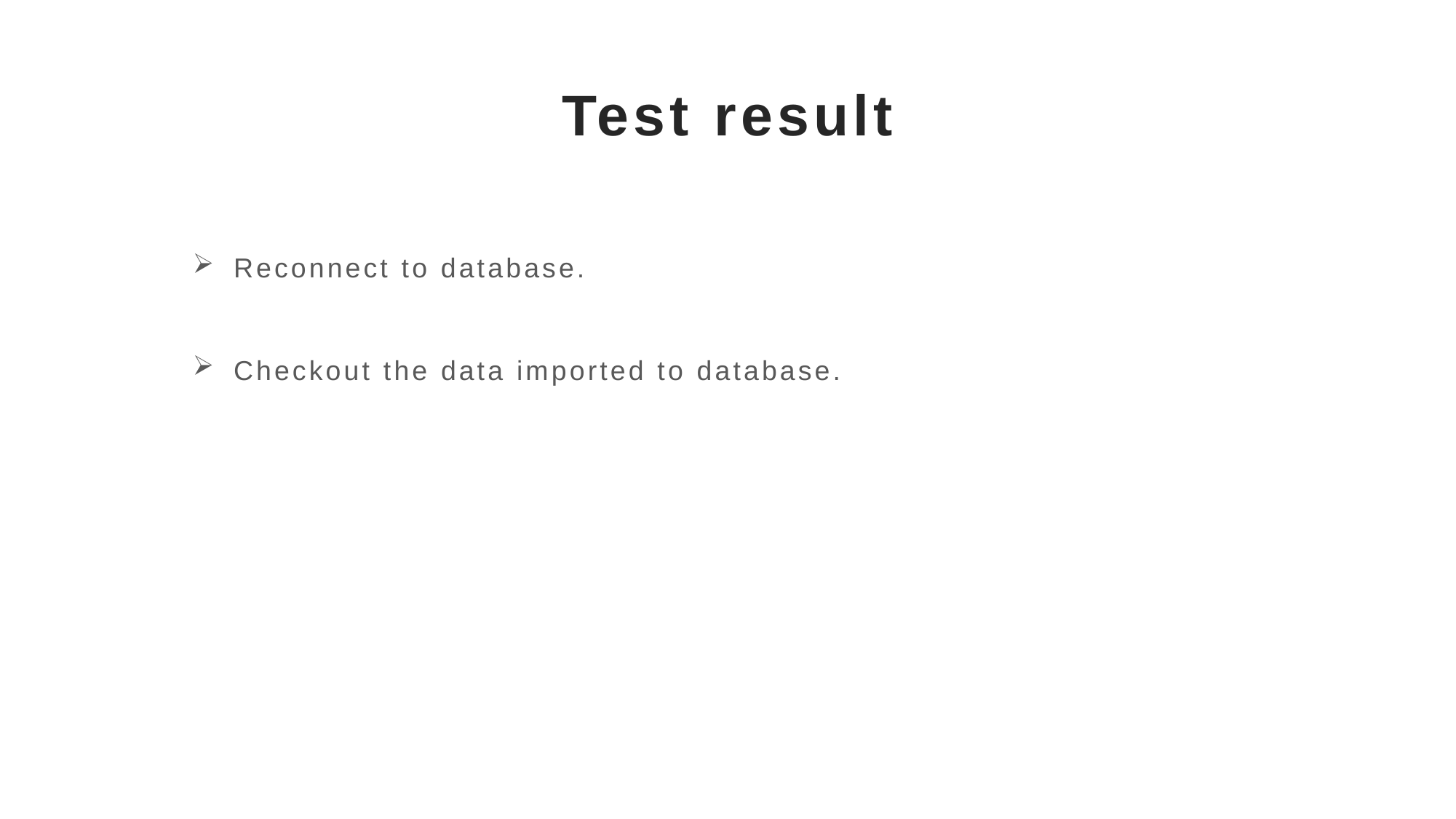

# Test result

Reconnect to database.

Checkout the data imported to database.